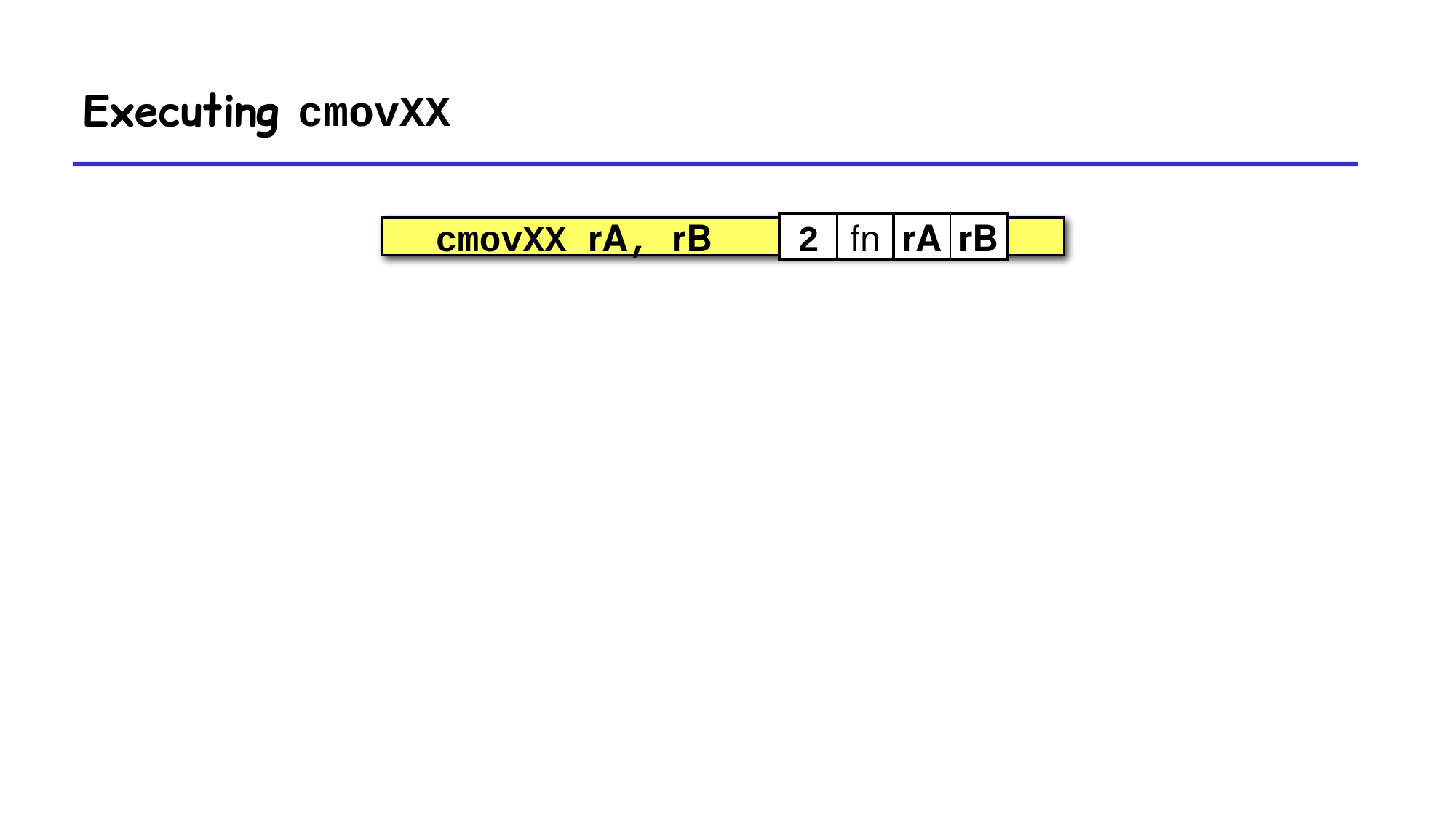

# Executing cmovXX
cmovXX rA, rB
2

fn
rA

rB

71